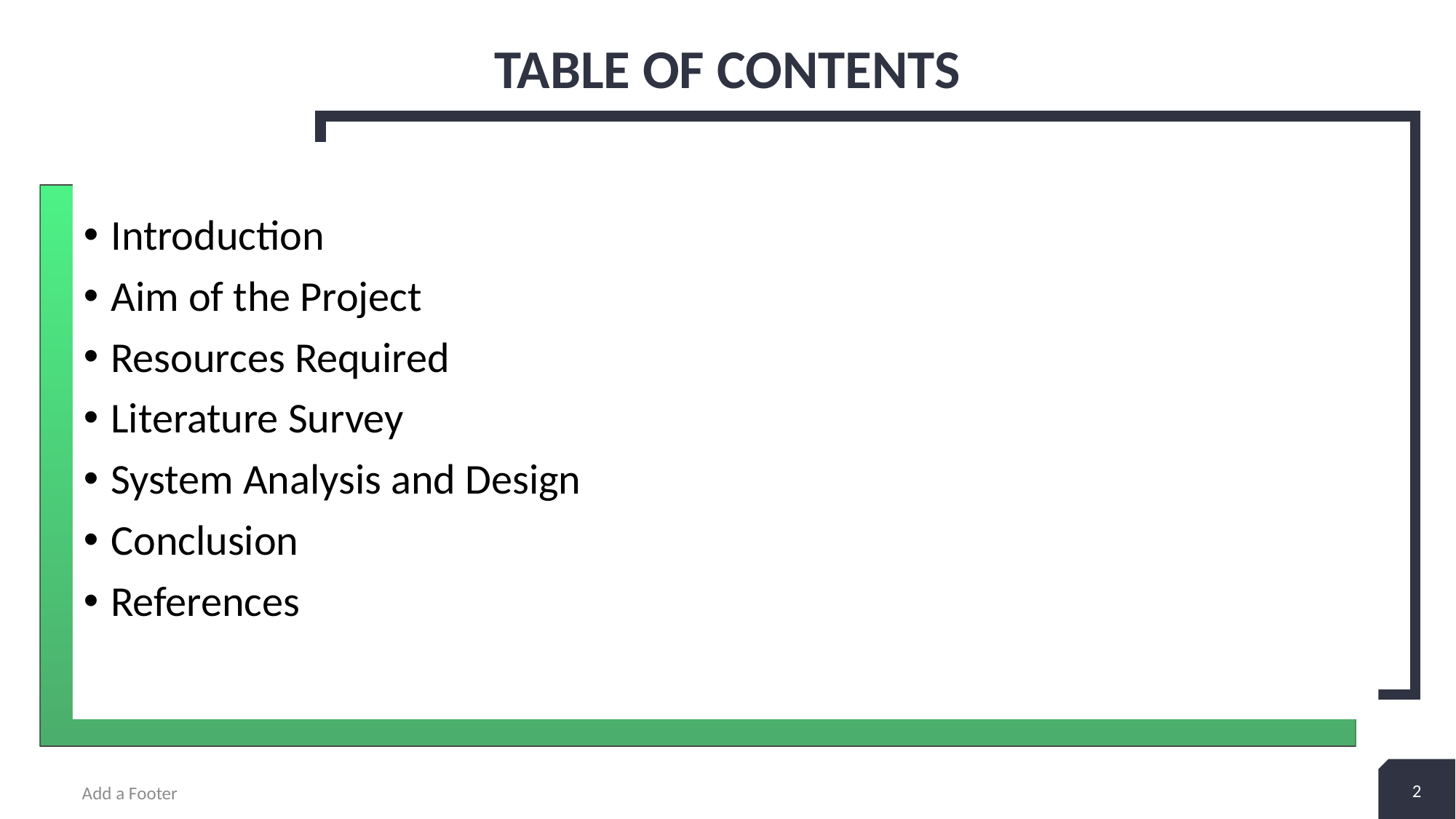

# Table of contents

Introduction
Aim of the Project
Resources Required
Literature Survey
System Analysis and Design
Conclusion
References

2
Add a Footer